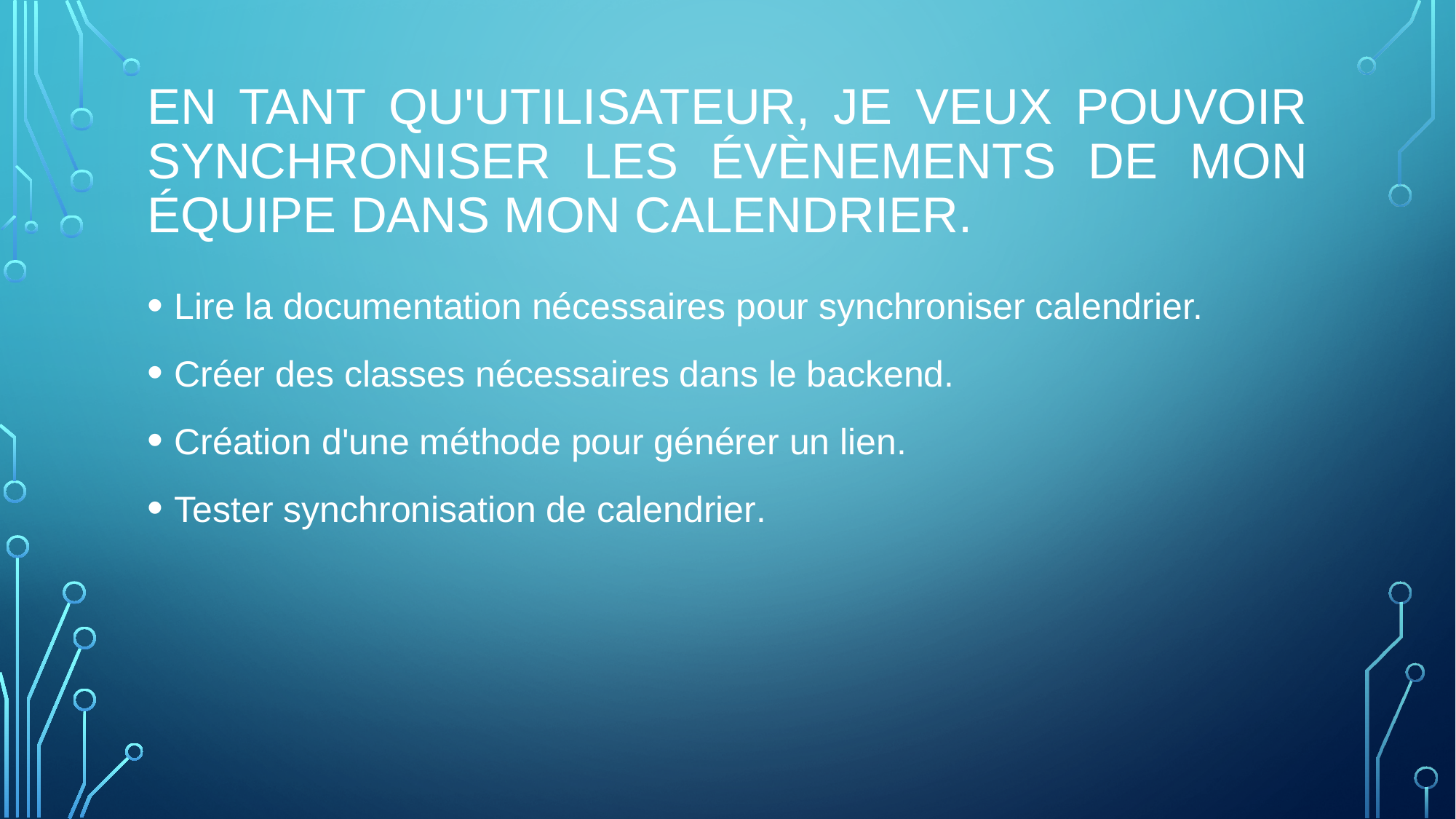

# En tant qu'utilisateur, je veux pouvoir synchroniser les évènements de mon équipe dans mon calendrier.
Lire la documentation nécessaires pour synchroniser calendrier.
Créer des classes nécessaires dans le backend.
Création d'une méthode pour générer un lien.
Tester synchronisation de calendrier.